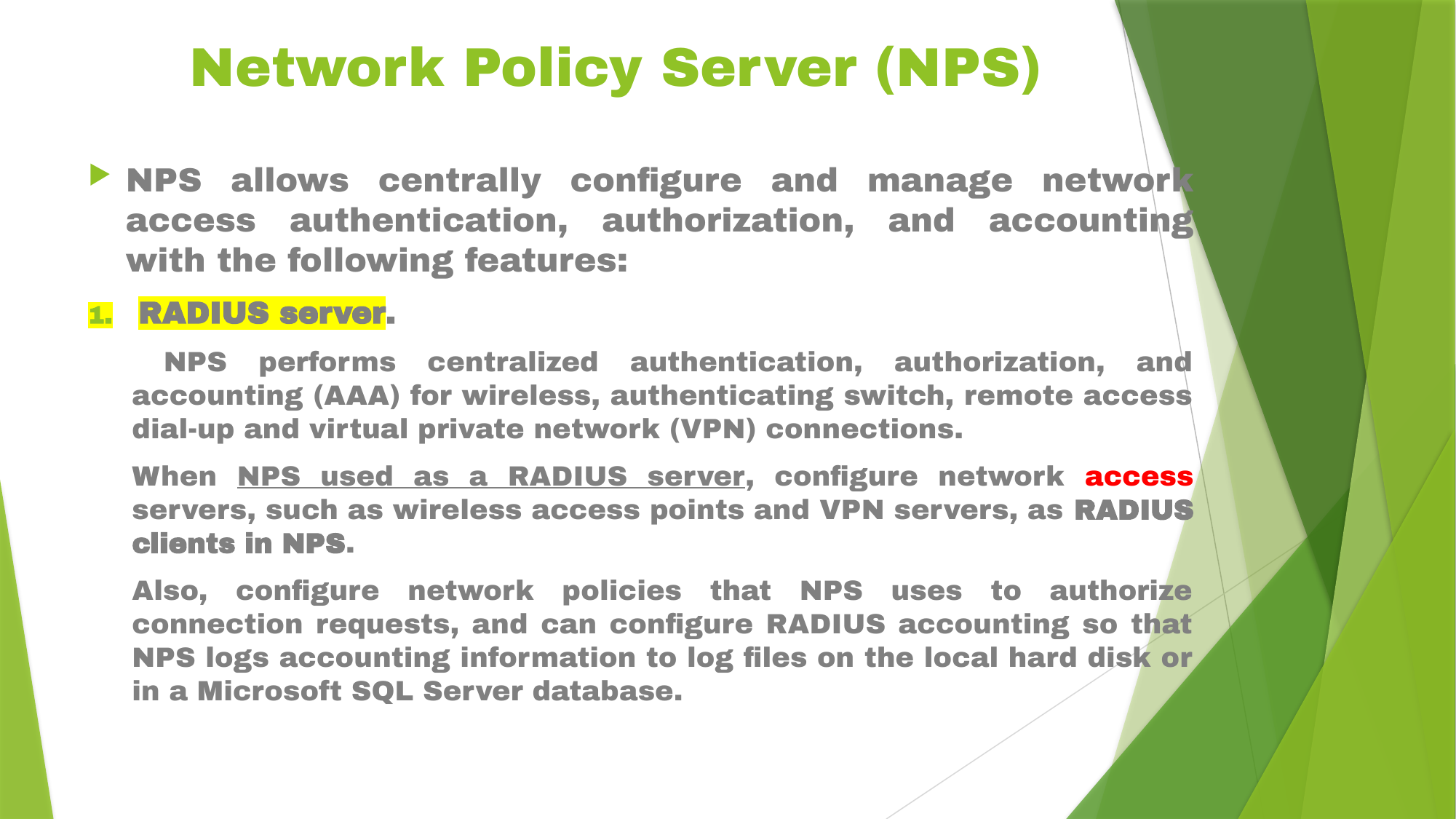

# Network Policy Server (NPS)
NPS allows centrally configure and manage network access authentication, authorization, and accounting with the following features:
RADIUS server.
 NPS performs centralized authentication, authorization, and accounting (AAA) for wireless, authenticating switch, remote access dial-up and virtual private network (VPN) connections.
When NPS used as a RADIUS server, configure network access servers, such as wireless access points and VPN servers, as RADIUS clients in NPS.
Also, configure network policies that NPS uses to authorize connection requests, and can configure RADIUS accounting so that NPS logs accounting information to log files on the local hard disk or in a Microsoft SQL Server database.